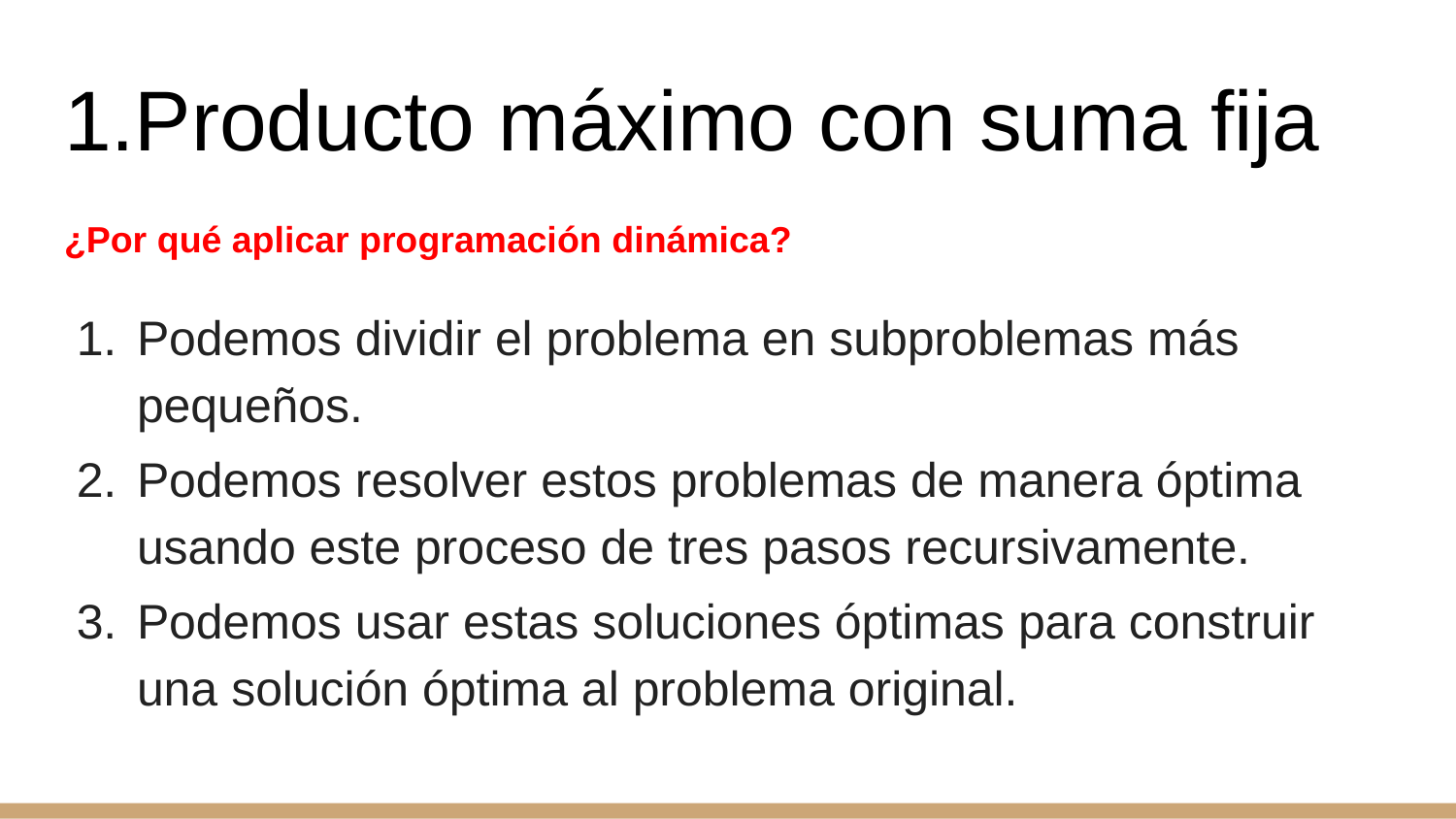

# 1.Producto máximo con suma fija
¿Por qué aplicar programación dinámica?
Podemos dividir el problema en subproblemas más pequeños.
Podemos resolver estos problemas de manera óptima usando este proceso de tres pasos recursivamente.
Podemos usar estas soluciones óptimas para construir una solución óptima al problema original.